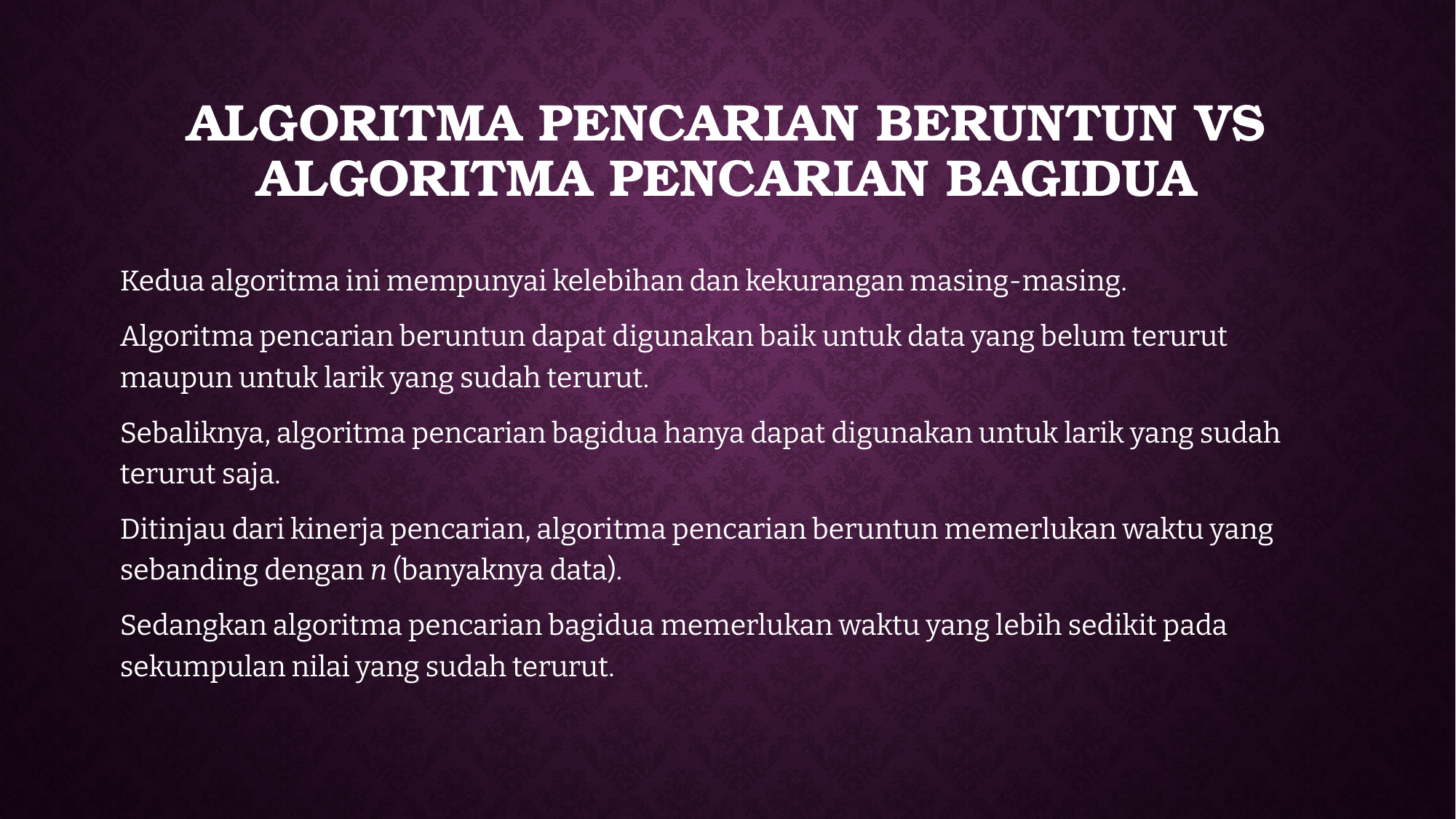

# Algoritma Pencarian Beruntun vs Algoritma Pencarian Bagidua
Kedua algoritma ini mempunyai kelebihan dan kekurangan masing-masing.
Algoritma pencarian beruntun dapat digunakan baik untuk data yang belum terurut maupun untuk larik yang sudah terurut.
Sebaliknya, algoritma pencarian bagidua hanya dapat digunakan untuk larik yang sudah terurut saja.
Ditinjau dari kinerja pencarian, algoritma pencarian beruntun memerlukan waktu yang sebanding dengan n (banyaknya data).
Sedangkan algoritma pencarian bagidua memerlukan waktu yang lebih sedikit pada sekumpulan nilai yang sudah terurut.